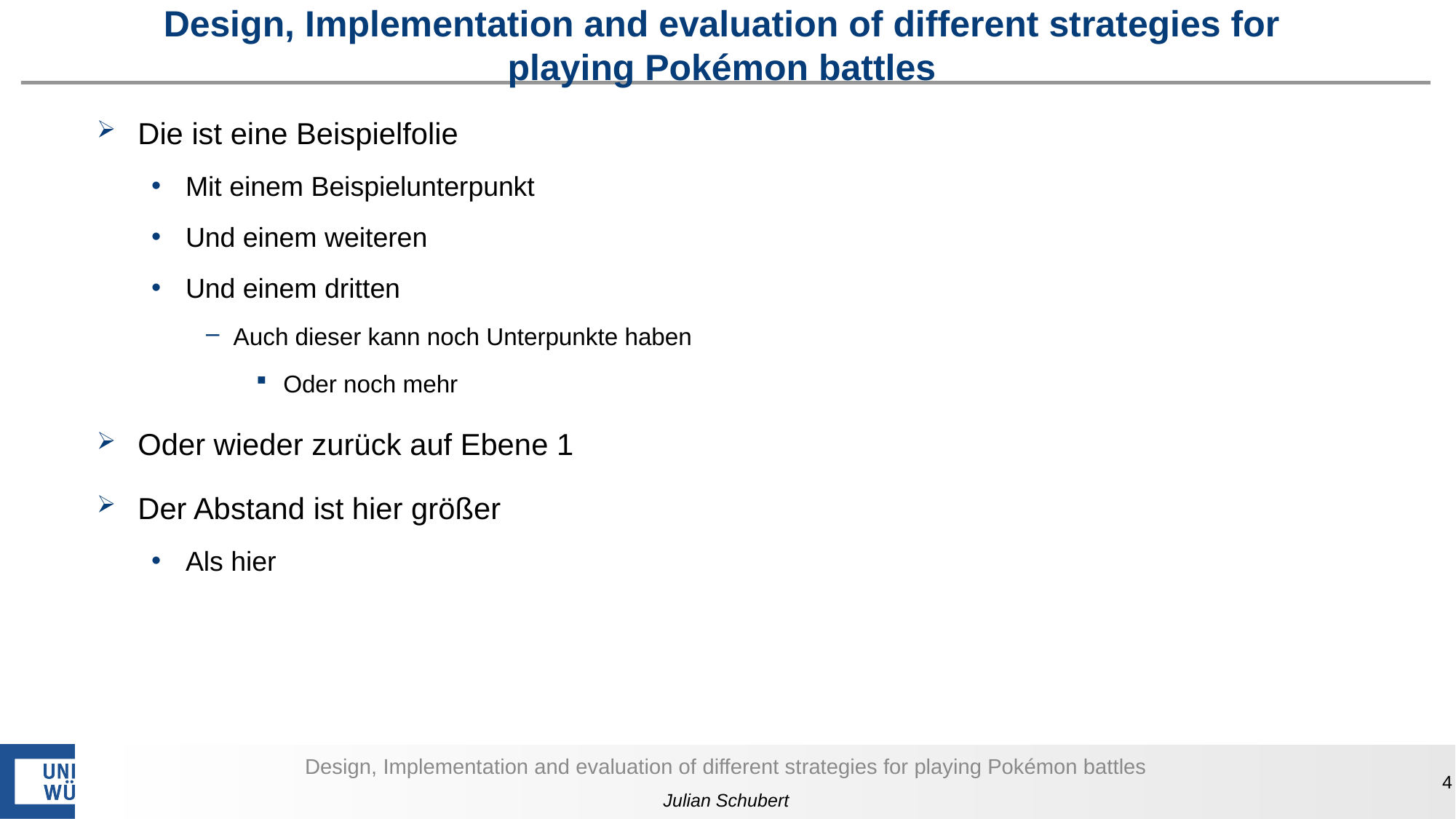

# Design, Implementation and evaluation of different strategies for playing Pokémon battles
Die ist eine Beispielfolie
Mit einem Beispielunterpunkt
Und einem weiteren
Und einem dritten
Auch dieser kann noch Unterpunkte haben
Oder noch mehr
Oder wieder zurück auf Ebene 1
Der Abstand ist hier größer
Als hier